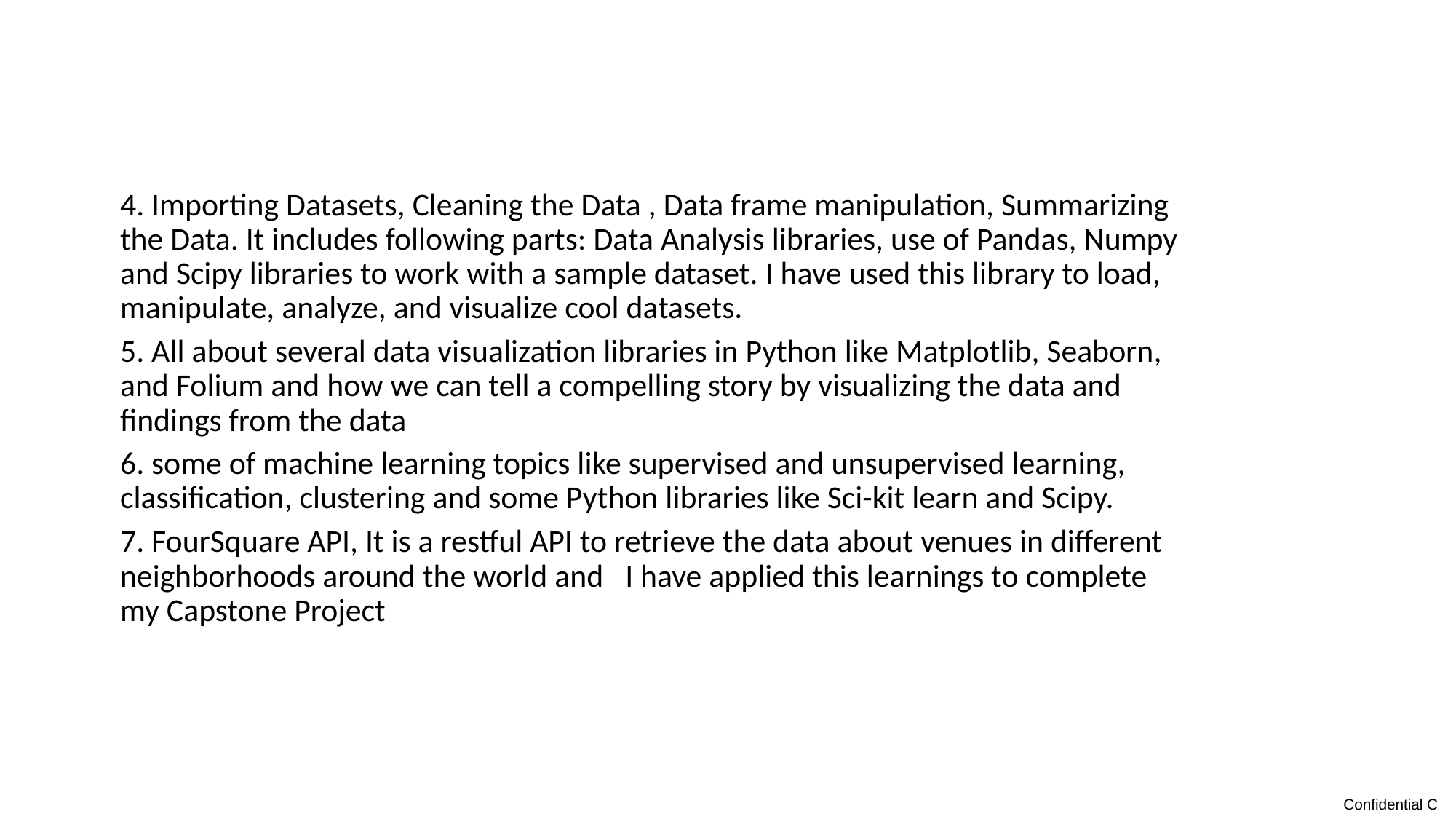

4. Importing Datasets, Cleaning the Data , Data frame manipulation, Summarizing the Data. It includes following parts: Data Analysis libraries, use of Pandas, Numpy and Scipy libraries to work with a sample dataset. I have used this library to load, manipulate, analyze, and visualize cool datasets.
5. All about several data visualization libraries in Python like Matplotlib, Seaborn, and Folium and how we can tell a compelling story by visualizing the data and findings from the data
6. some of machine learning topics like supervised and unsupervised learning, classification, clustering and some Python libraries like Sci-kit learn and Scipy.
7. FourSquare API, It is a restful API to retrieve the data about venues in different neighborhoods around the world and   I have applied this learnings to complete my Capstone Project
6. Data Analysis with Python